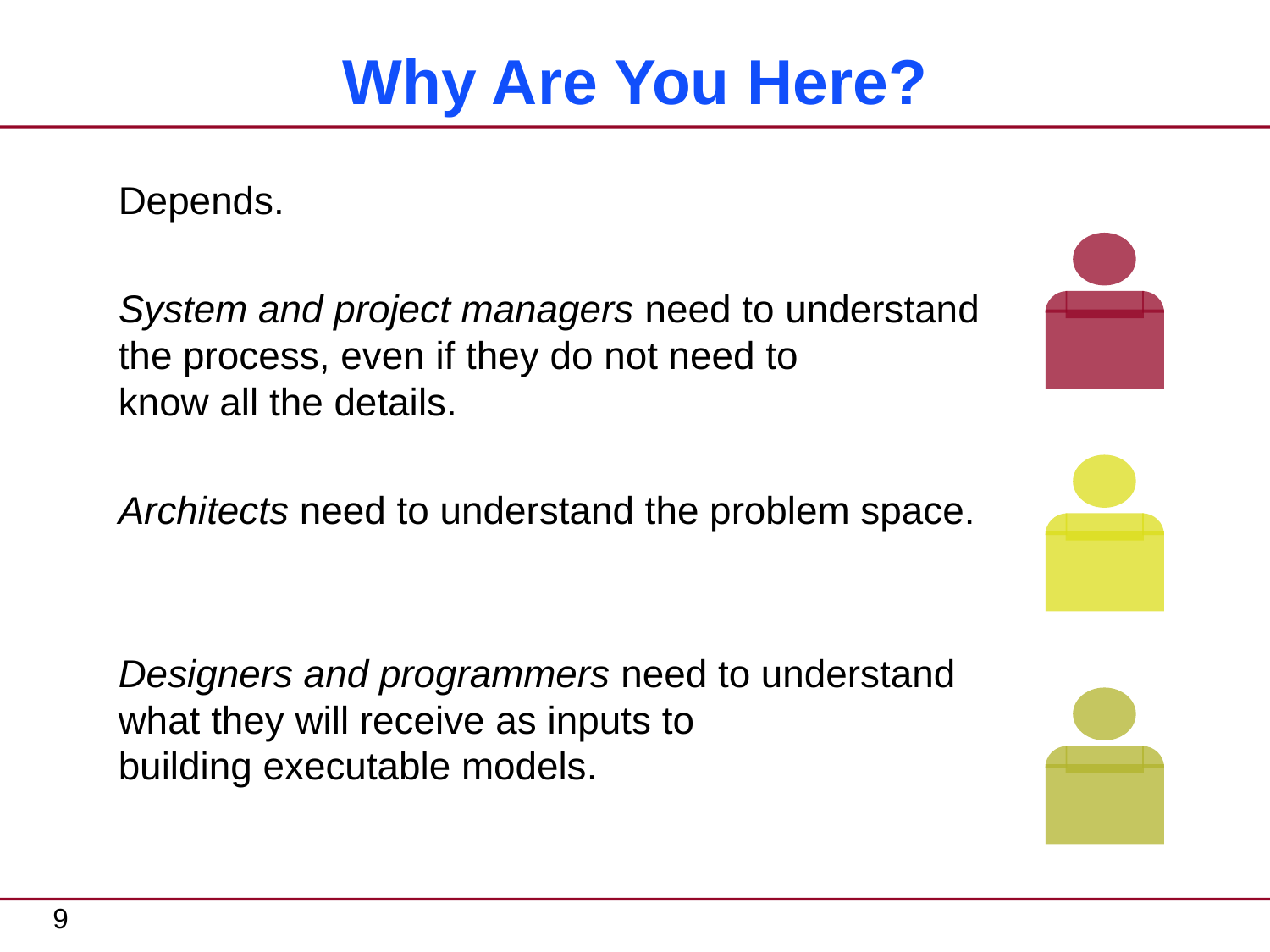

# Why Are You Here?
Depends.

System and project managers need to understand
the process, even if they do not need to
know all the details.

Architects need to understand the problem space.

Designers and programmers need to understand
what they will receive as inputs to
building executable models.